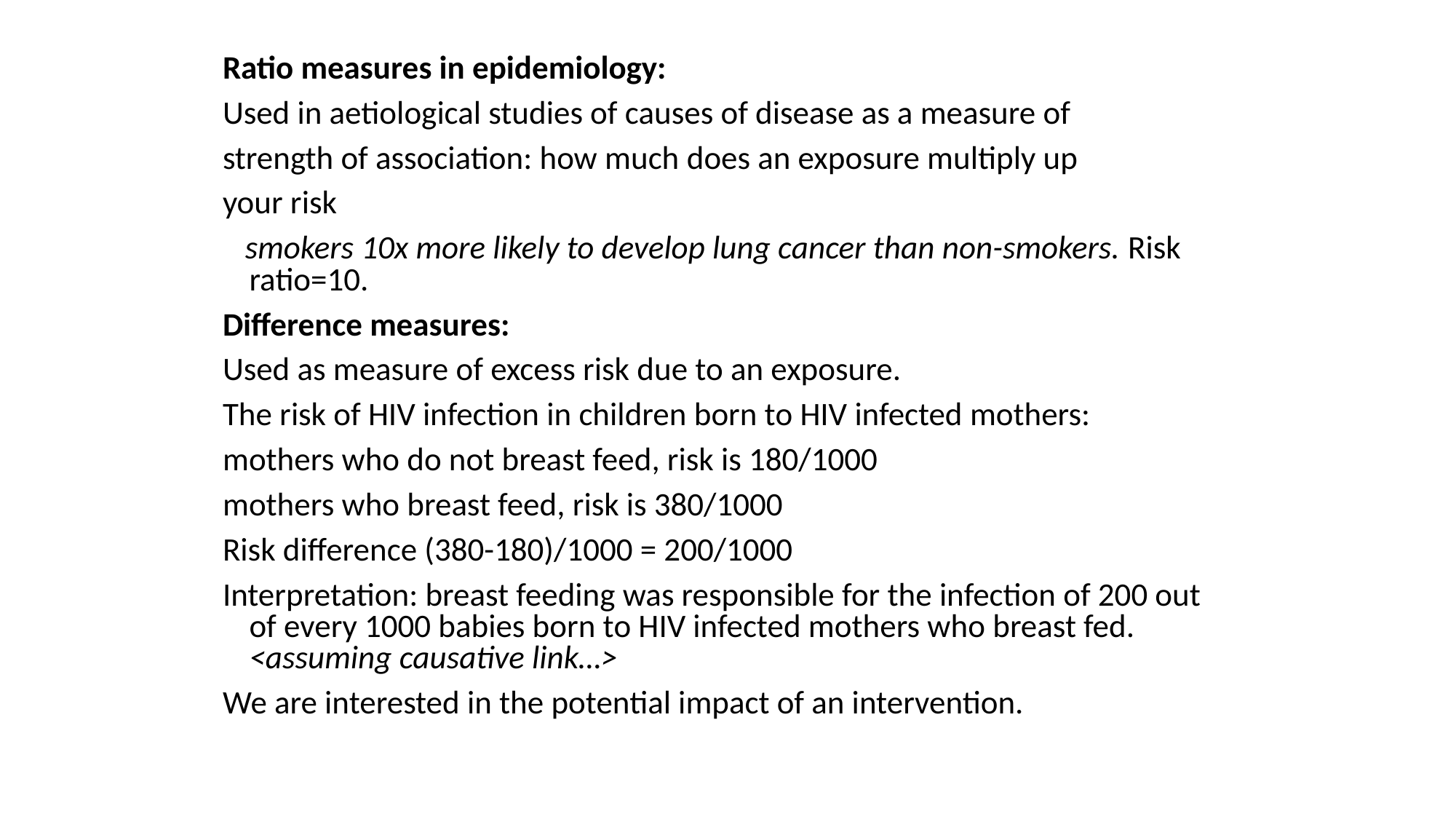

Ratio measures in epidemiology:
Used in aetiological studies of causes of disease as a measure of
strength of association: how much does an exposure multiply up
your risk
   smokers 10x more likely to develop lung cancer than non-smokers. Risk ratio=10.
Difference measures:
Used as measure of excess risk due to an exposure.
The risk of HIV infection in children born to HIV infected mothers:
mothers who do not breast feed, risk is 180/1000
mothers who breast feed, risk is 380/1000
Risk difference (380-180)/1000 = 200/1000
Interpretation: breast feeding was responsible for the infection of 200 out of every 1000 babies born to HIV infected mothers who breast fed. <assuming causative link…>
We are interested in the potential impact of an intervention.